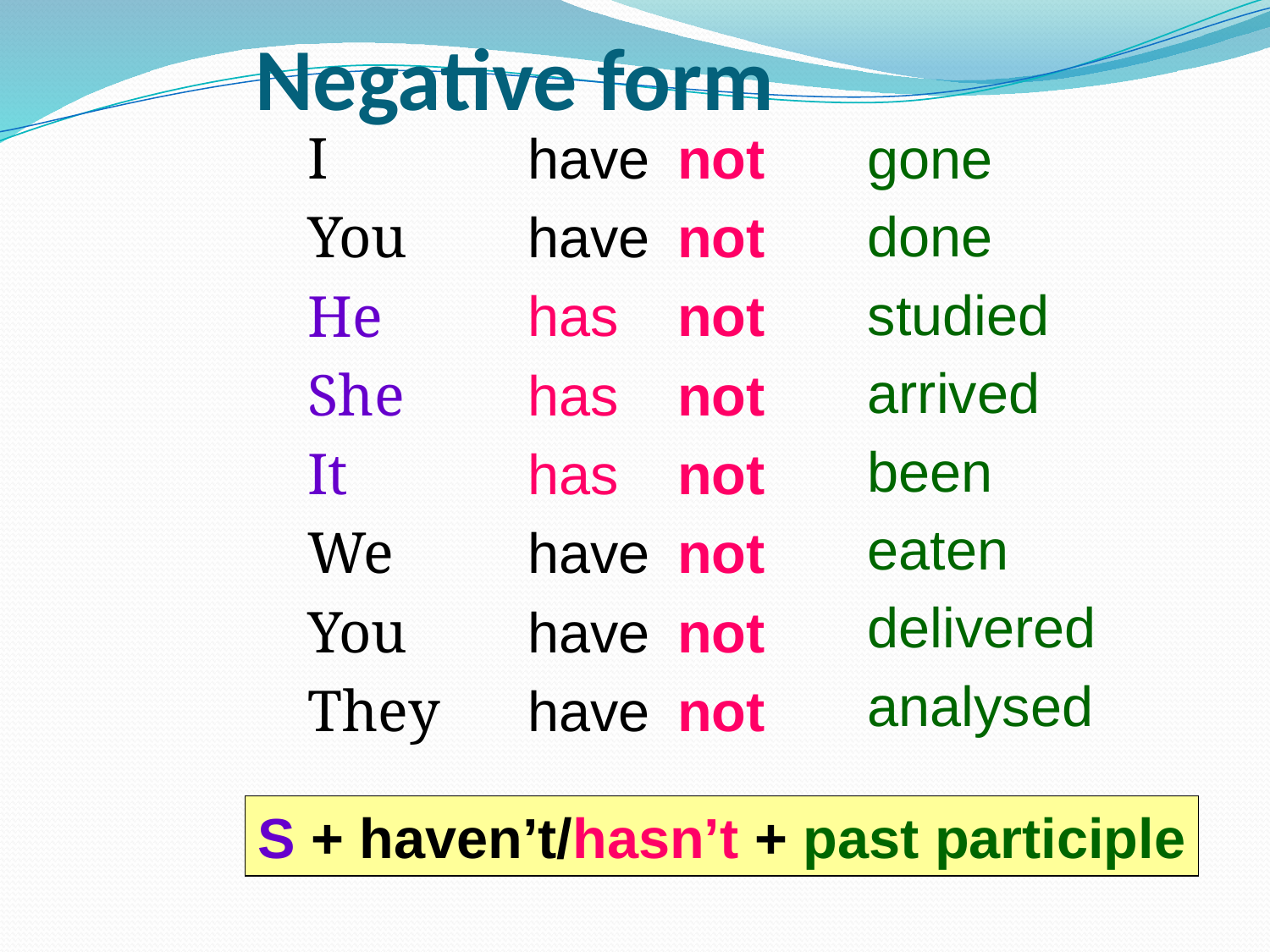

# Negative form
I
You
He
She
It
We
You
They
have
have
has
has
has
have
have
have
not
not
not
not
not
not
not
not
gone

done

studied

arrived

been

eaten

delivered

analysed
S + haven’t/hasn’t + past participle